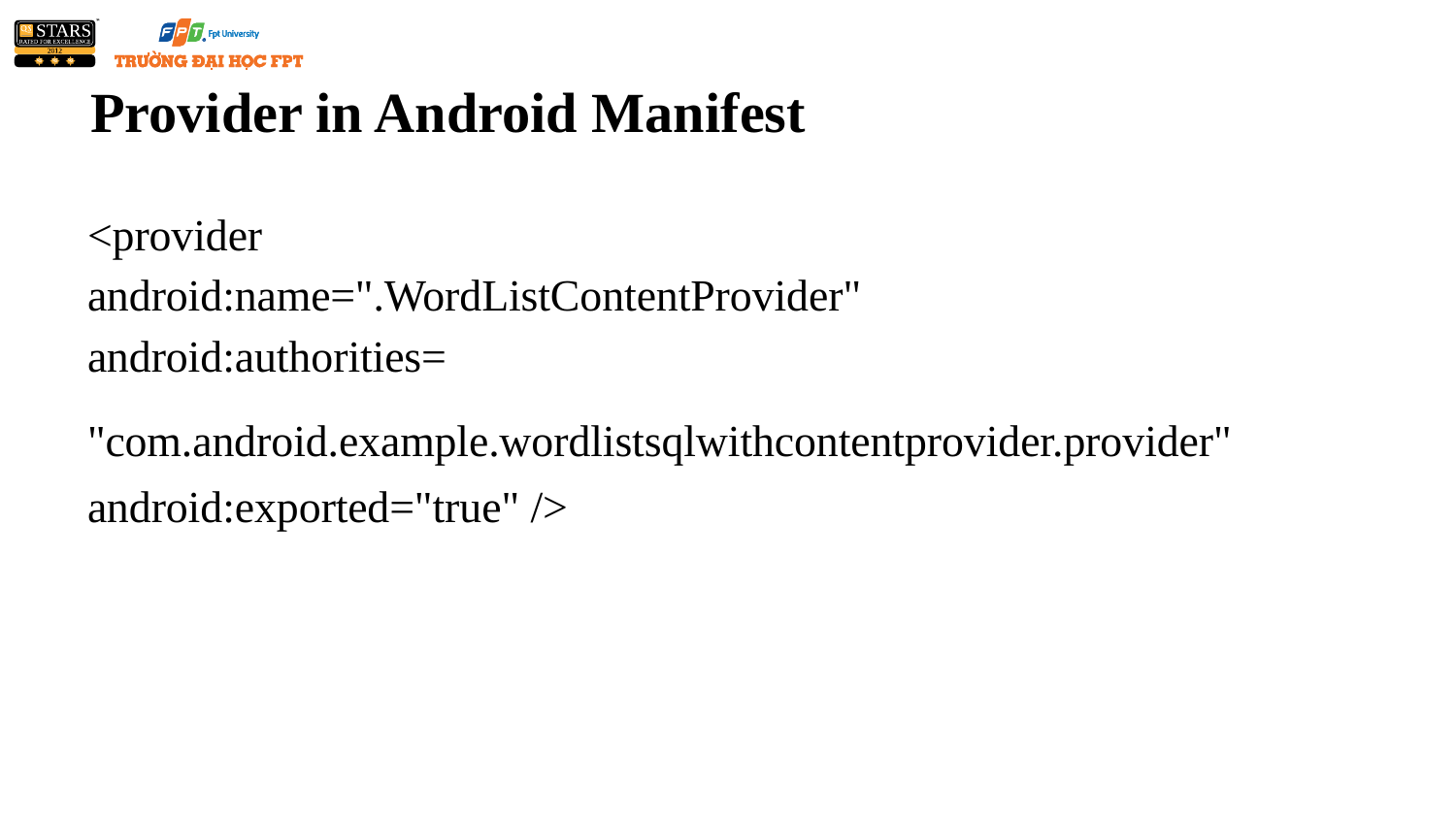

# Provider in Android Manifest
<provider  android:name=".WordListContentProvider"  android:authorities=
"com.android.example.wordlistsqlwithcontentprovider.provider"  android:exported="true" />